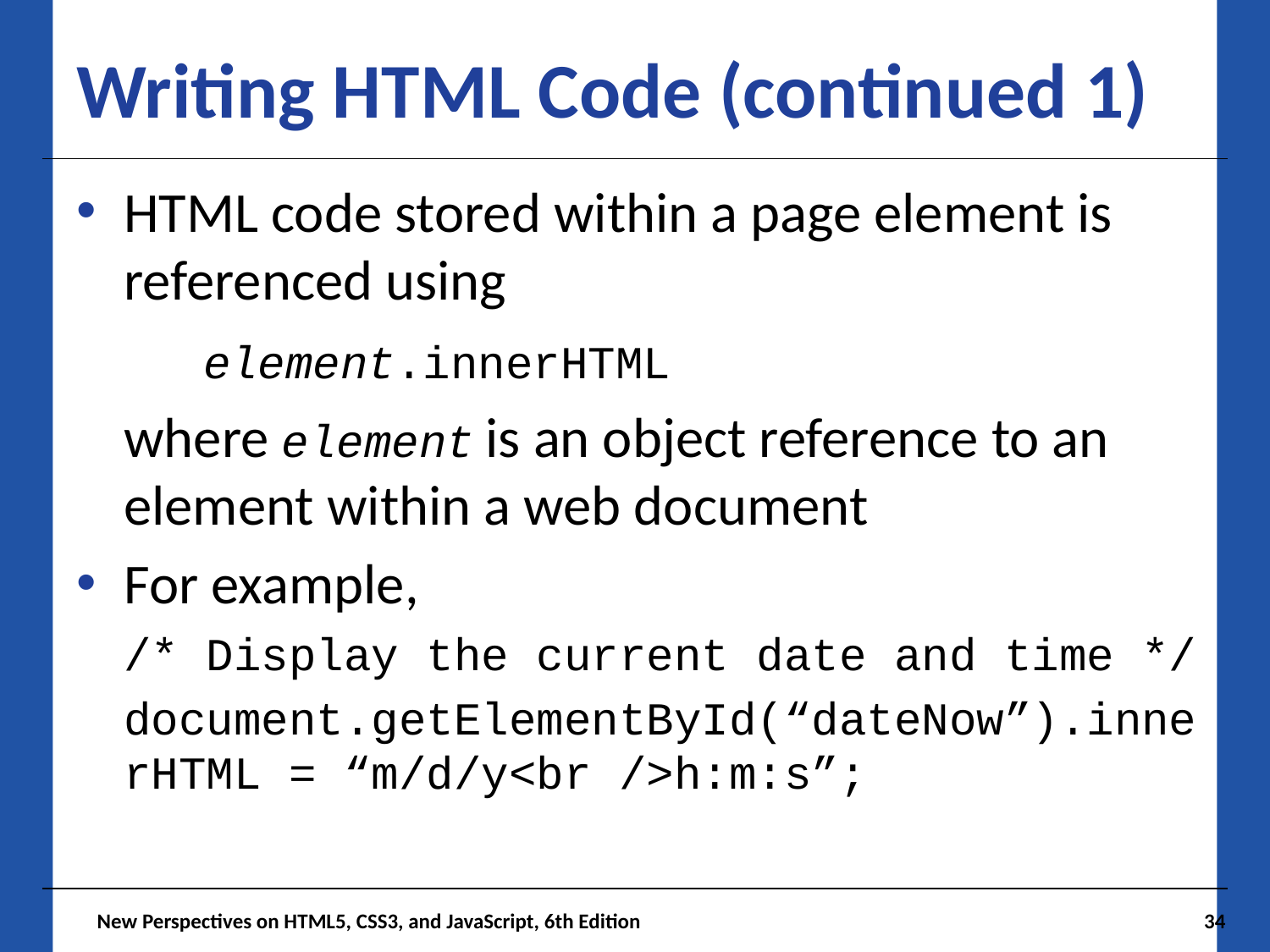

# Writing HTML Code (continued 1)
HTML code stored within a page element is referenced using
	element.innerHTML
where element is an object reference to an element within a web document
For example,
/* Display the current date and time */
document.getElementById(“dateNow”).innerHTML = “m/d/y<br />h:m:s”;
         New Perspectives on HTML5, CSS3, and JavaScript, 6th Edition
34